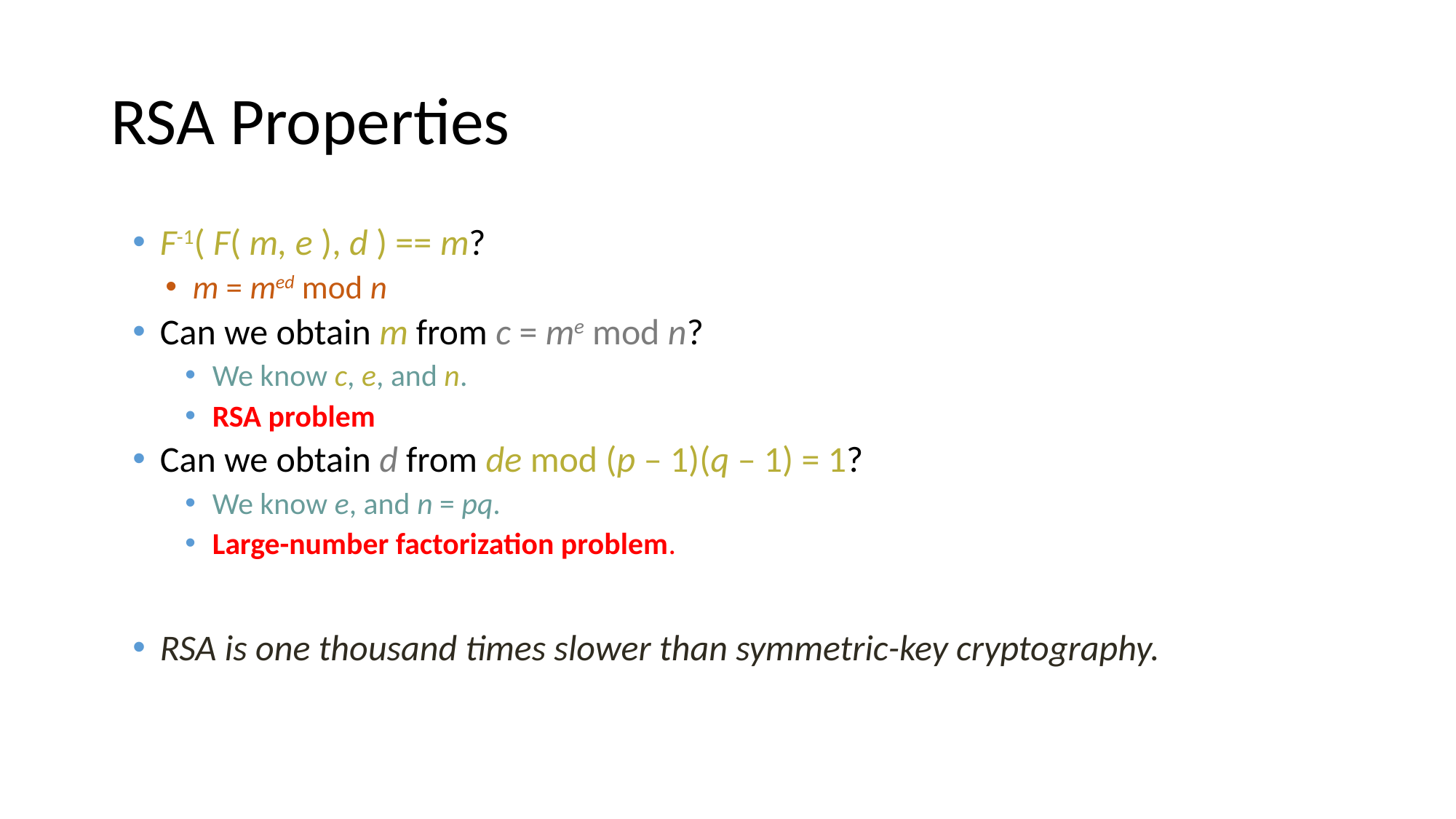

# RSA Properties
F-1( F( m, e ), d ) == m?
m = med mod n
Can we obtain m from c = me mod n?
We know c, e, and n.
RSA problem
Can we obtain d from de mod (p – 1)(q – 1) = 1?
We know e, and n = pq.
Large-number factorization problem.

RSA is one thousand times slower than symmetric-key cryptography.